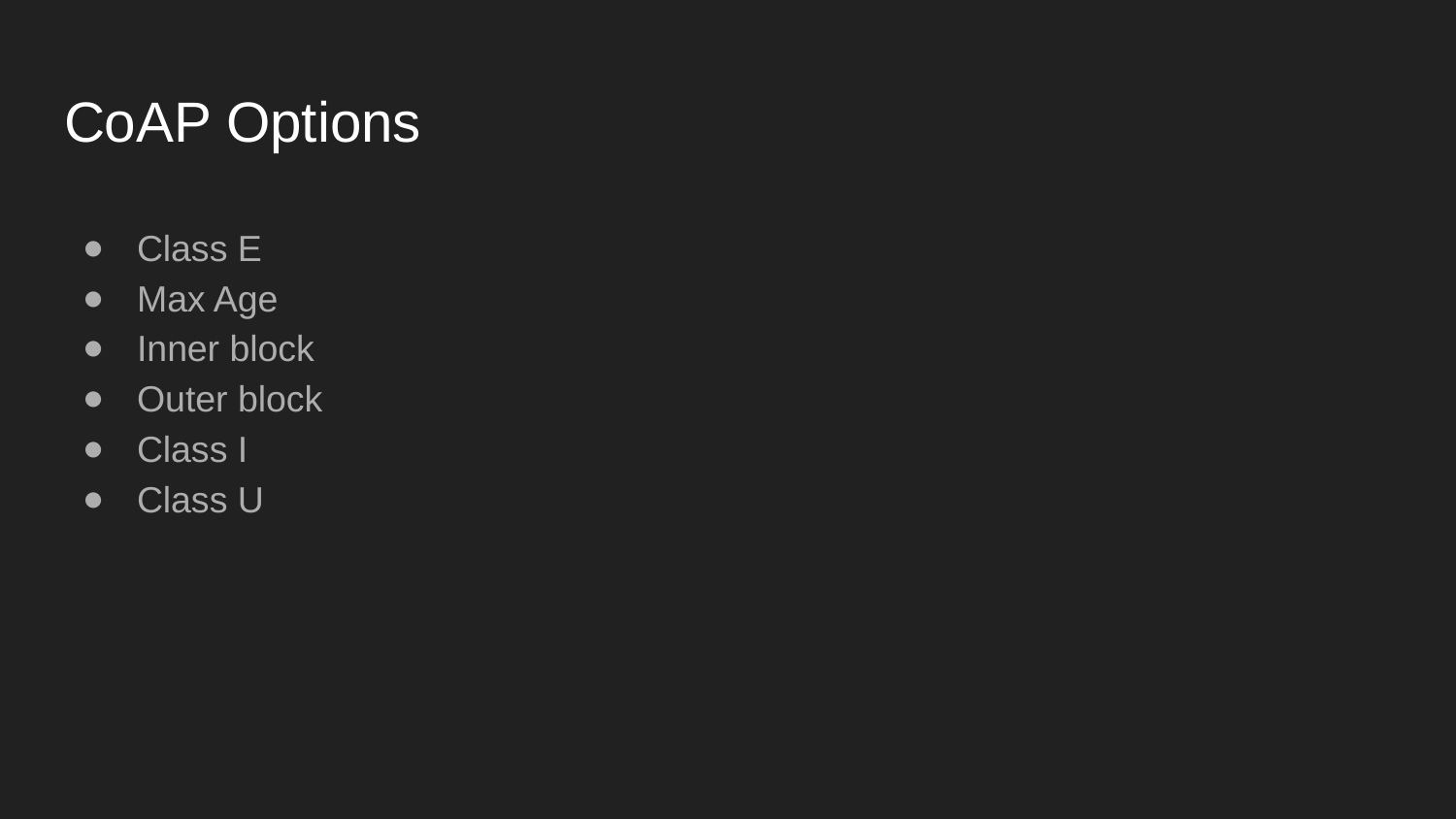

# CoAP Options
Class E
Max Age
Inner block
Outer block
Class I
Class U